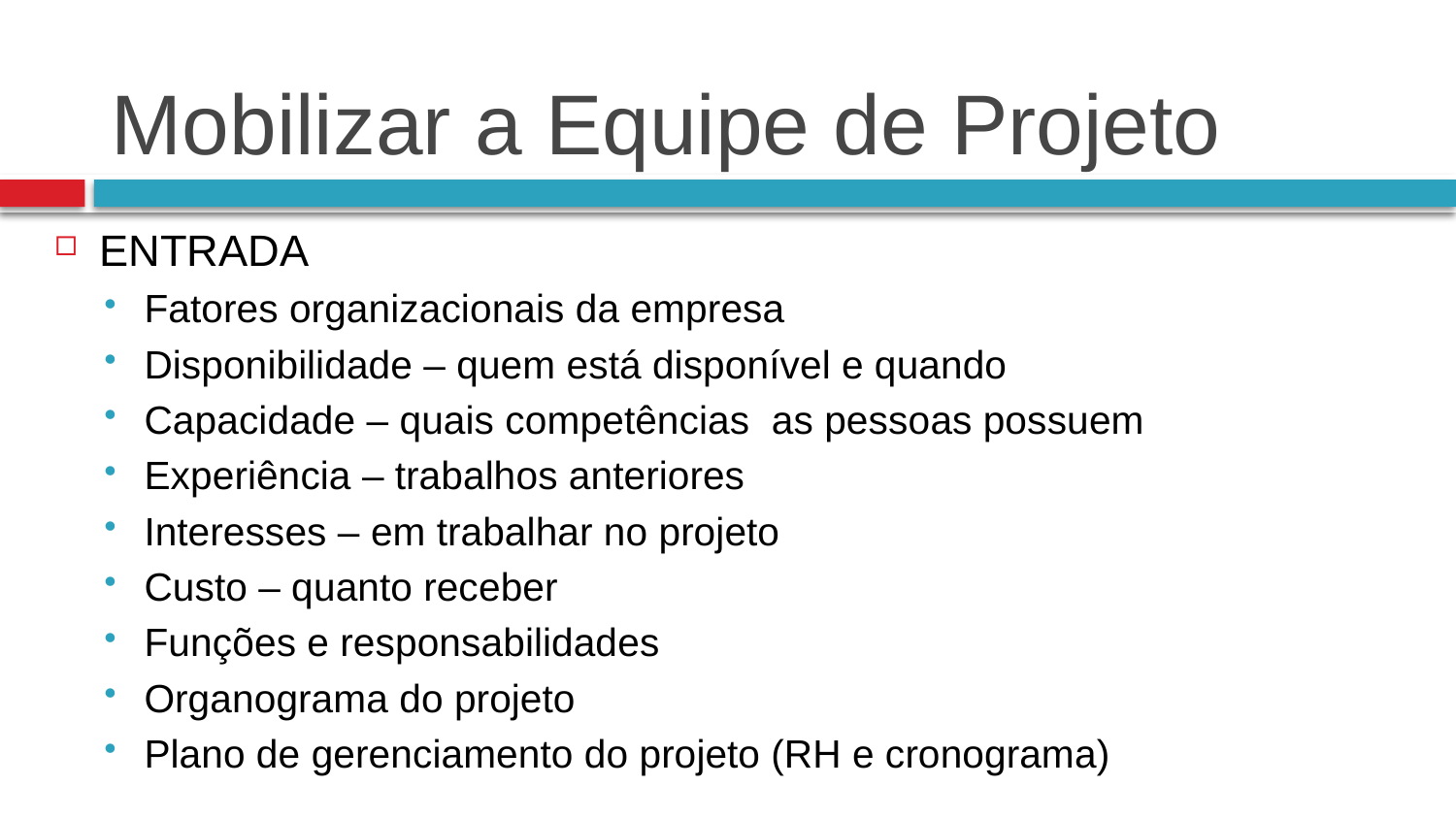

# Mobilizar a Equipe de Projeto
ENTRADA
Fatores organizacionais da empresa
Disponibilidade – quem está disponível e quando
Capacidade – quais competências  as pessoas possuem
Experiência – trabalhos anteriores
Interesses – em trabalhar no projeto
Custo – quanto receber
Funções e responsabilidades
Organograma do projeto
Plano de gerenciamento do projeto (RH e cronograma)